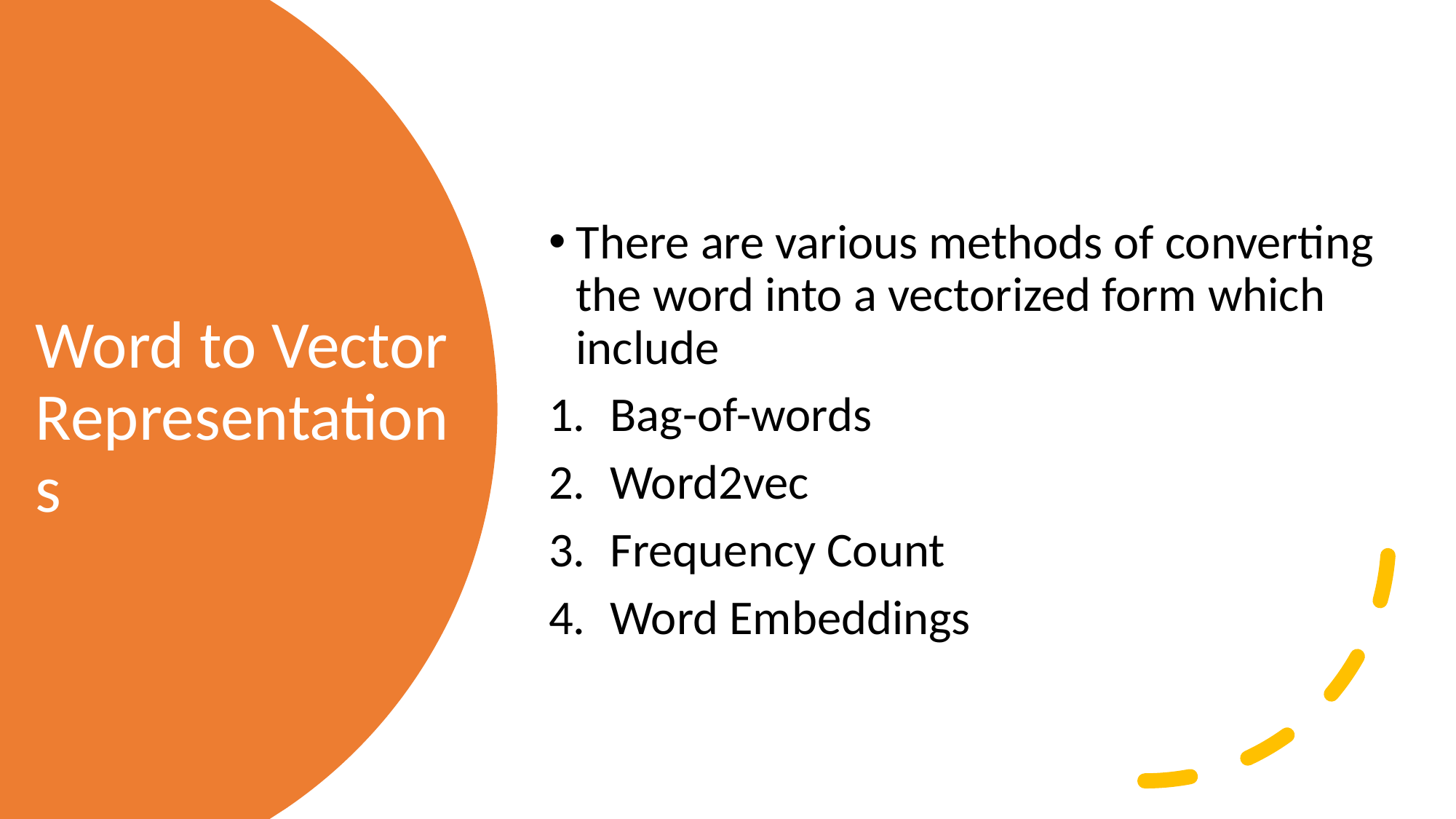

There are various methods of converting the word into a vectorized form which include
Bag-of-words
Word2vec
Frequency Count
Word Embeddings

# Word to Vector Representations